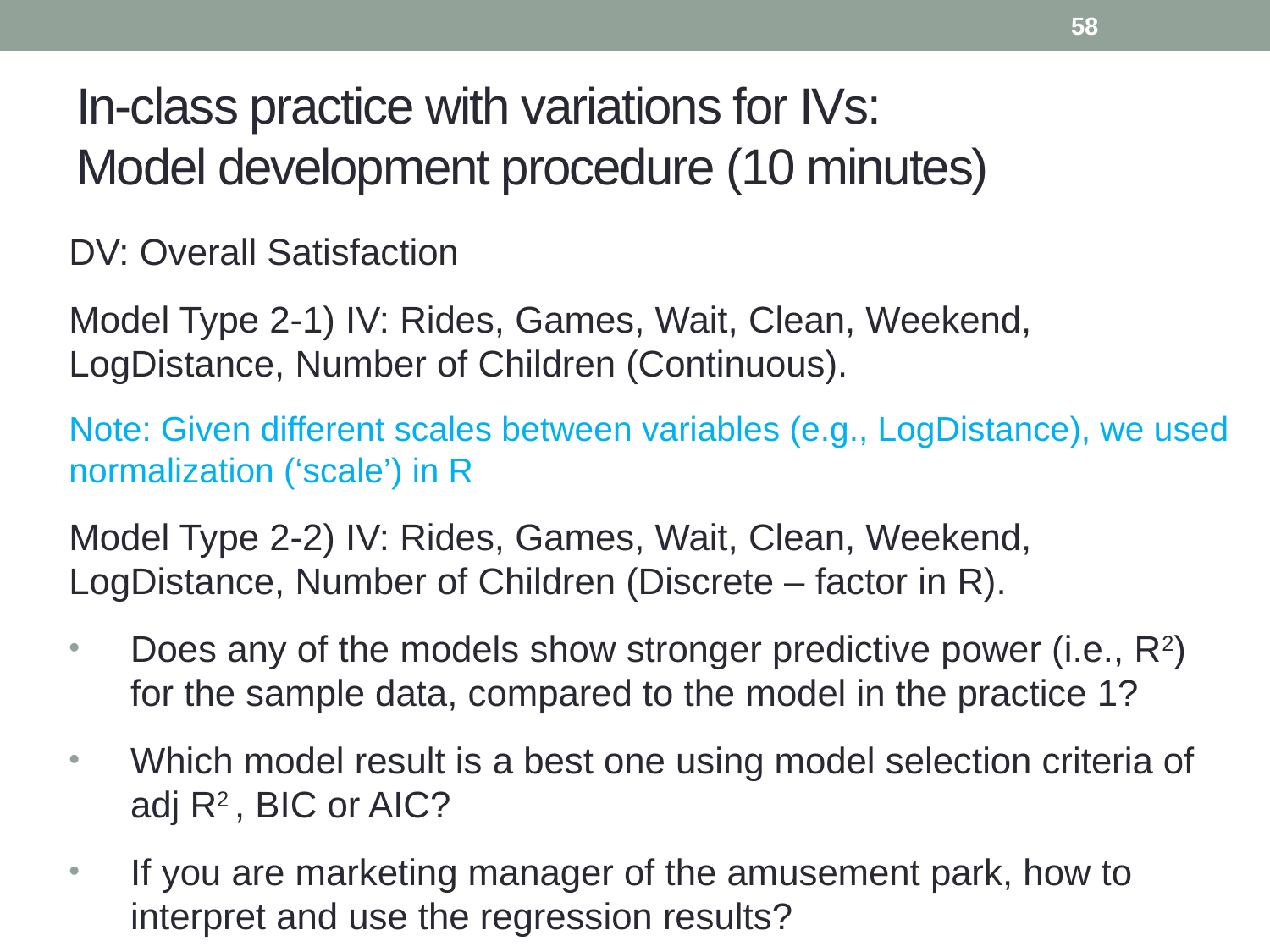

58
# In-class practice with variations for IVs: Model development procedure (10 minutes)
DV: Overall Satisfaction
Model Type 2-1) IV: Rides, Games, Wait, Clean, Weekend,  LogDistance, Number of Children (Continuous).
Note: Given different scales between variables (e.g., LogDistance), we used normalization (‘scale’) in R
Model Type 2-2) IV: Rides, Games, Wait, Clean, Weekend,  LogDistance, Number of Children (Discrete – factor in R).
Does any of the models show stronger predictive power (i.e., R2) for the sample data, compared to the model in the practice 1?
Which model result is a best one using model selection criteria of adj R2 , BIC or AIC?
If you are marketing manager of the amusement park, how to interpret and use the regression results?